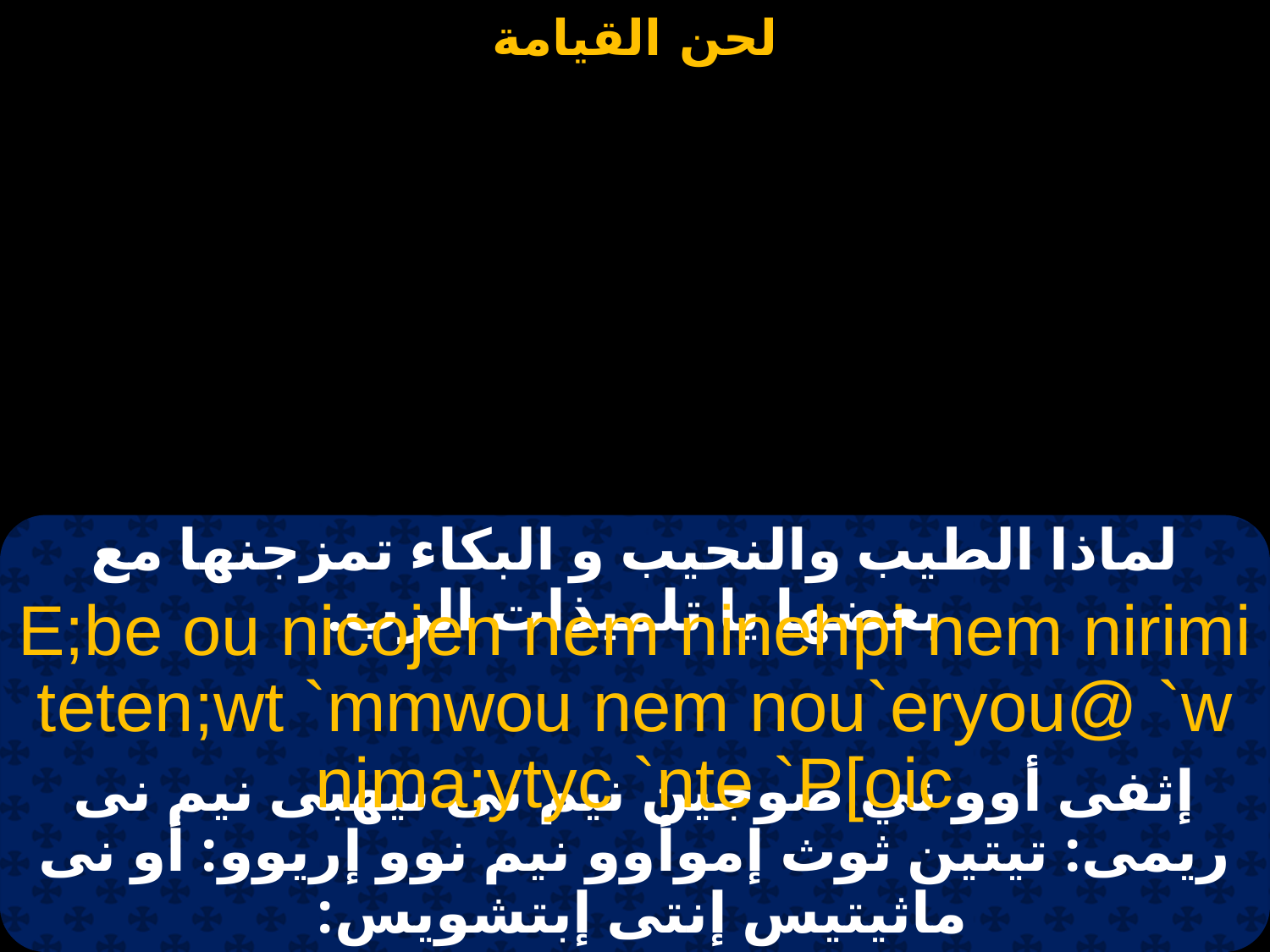

#
لماذا الطيب والنحيب و البكاء تمزجنها مع بعضها يا تلميذات الرب.
E;be ou nicojen nem ninehpi nem nirimi teten;wt `mmwou nem nou`eryou@ `w nima;ytyc `nte `P[oic
إثفى أوو ني صوجين نيم نى نيهبى نيم نى ريمى: تيتين ثوث إموأوو نيم نوو إريوو: أو نى ماثيتيس إنتى إبتشويس: